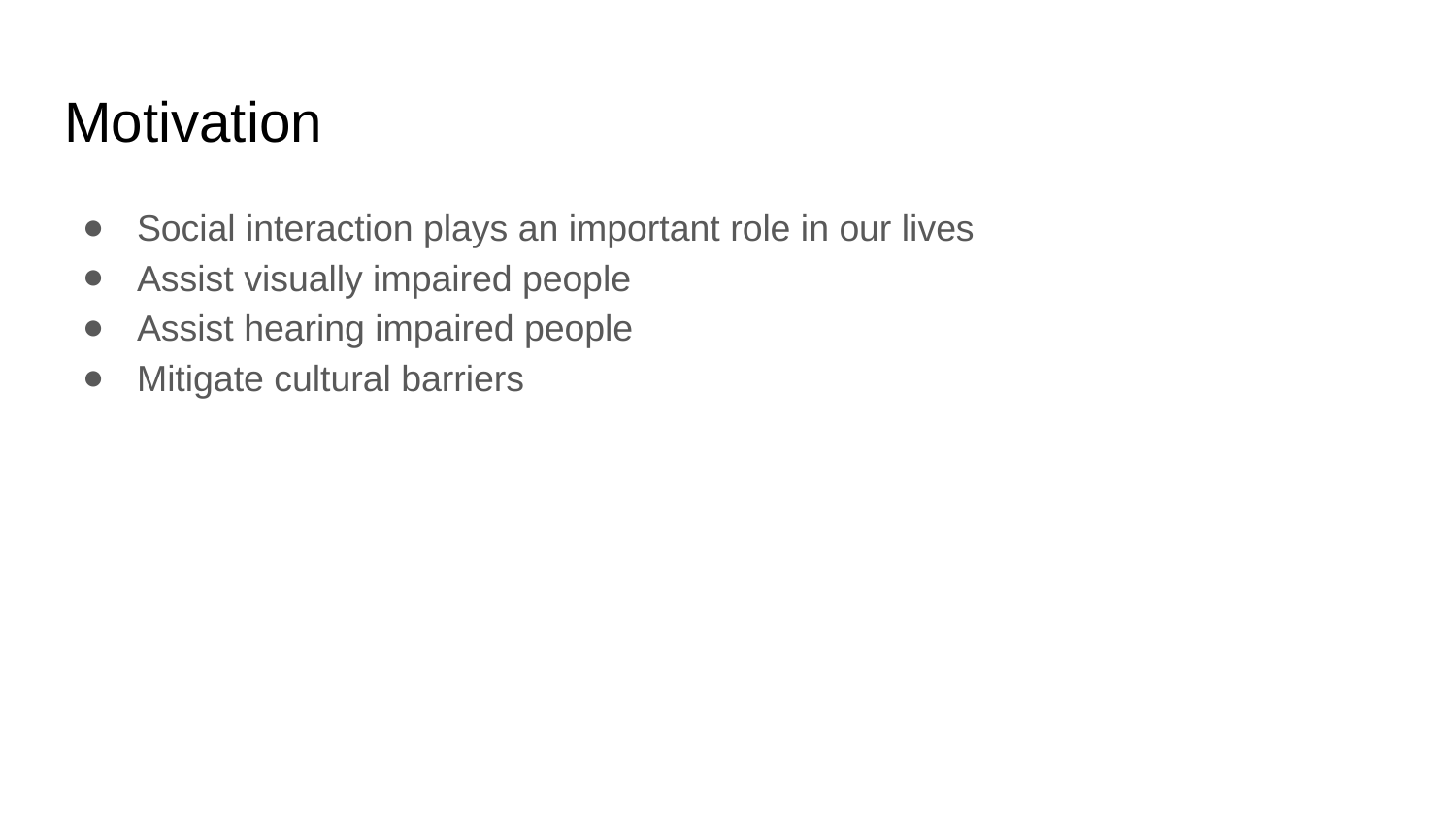

# Motivation
Social interaction plays an important role in our lives
Assist visually impaired people
Assist hearing impaired people
Mitigate cultural barriers